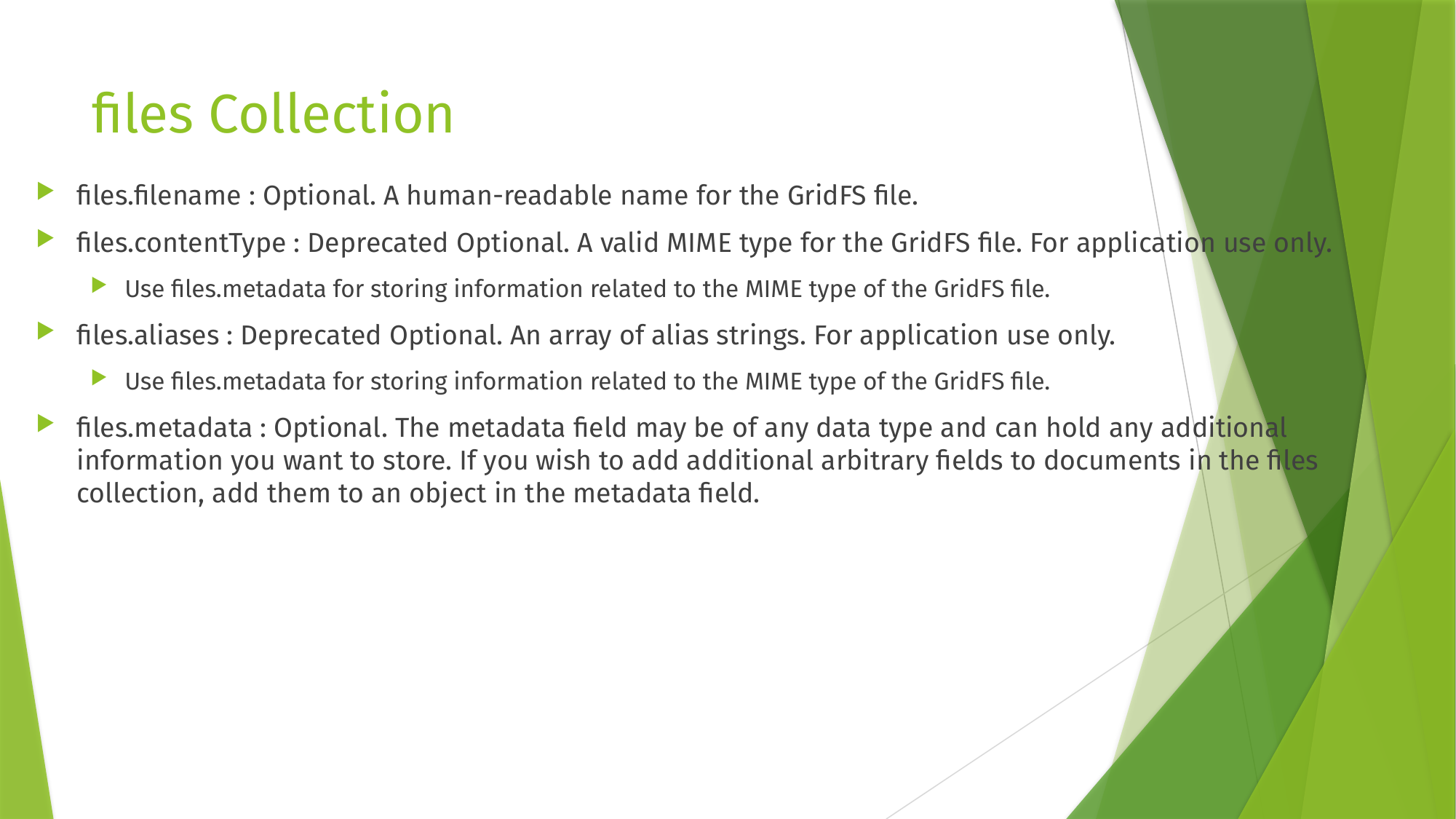

# files Collection
files.filename : Optional. A human-readable name for the GridFS file.
files.contentType : Deprecated Optional. A valid MIME type for the GridFS file. For application use only.
Use files.metadata for storing information related to the MIME type of the GridFS file.
files.aliases : Deprecated Optional. An array of alias strings. For application use only.
Use files.metadata for storing information related to the MIME type of the GridFS file.
files.metadata : Optional. The metadata field may be of any data type and can hold any additional information you want to store. If you wish to add additional arbitrary fields to documents in the files collection, add them to an object in the metadata field.